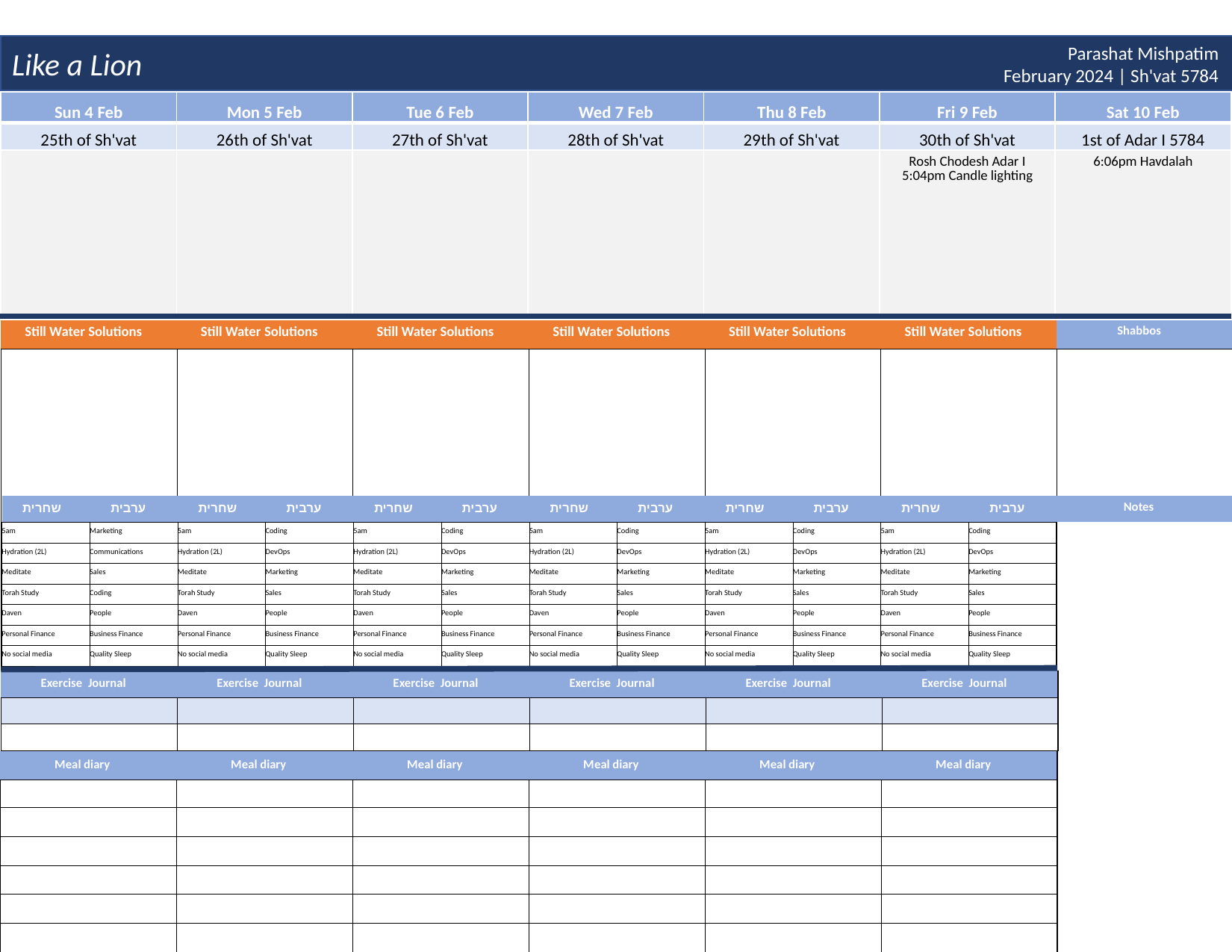

Like a Lion
Parashat Mishpatim
February 2024 | Sh'vat 5784

| Sun 4 Feb | Mon 5 Feb | Tue 6 Feb | Wed 7 Feb | Thu 8 Feb | Fri 9 Feb | Sat 10 Feb |
| --- | --- | --- | --- | --- | --- | --- |
| 25th of Sh'vat | 26th of Sh'vat | 27th of Sh'vat | 28th of Sh'vat | 29th of Sh'vat | 30th of Sh'vat | 1st of Adar I 5784 |
|  |  |  |  |  | Rosh Chodesh Adar I 5:04pm Candle lighting | 6:06pm Havdalah |
| Still Water Solutions | Still Water Solutions | Still Water Solutions | Still Water Solutions | Still Water Solutions | Still Water Solutions | Shabbos |
| --- | --- | --- | --- | --- | --- | --- |
|  |  |  |  |  |  |  |
| שחרית | ערבית | שחרית | ערבית | שחרית | ערבית | שחרית | ערבית | שחרית | ערבית | שחרית | ערבית | Notes |  |
| --- | --- | --- | --- | --- | --- | --- | --- | --- | --- | --- | --- | --- | --- |
| 5am | Marketing | 5am | Coding | 5am | Coding | 5am | Coding | 5am | Coding | 5am | Coding |  |  |
| Hydration (2L) | Communications | Hydration (2L) | DevOps | Hydration (2L) | DevOps | Hydration (2L) | DevOps | Hydration (2L) | DevOps | Hydration (2L) | DevOps |  |  |
| Meditate | Sales | Meditate | Marketing | Meditate | Marketing | Meditate | Marketing | Meditate | Marketing | Meditate | Marketing |  |  |
| Torah Study | Coding | Torah Study | Sales | Torah Study | Sales | Torah Study | Sales | Torah Study | Sales | Torah Study | Sales |  |  |
| Daven | People | Daven | People | Daven | People | Daven | People | Daven | People | Daven | People |  |  |
| Personal Finance | Business Finance | Personal Finance | Business Finance | Personal Finance | Business Finance | Personal Finance | Business Finance | Personal Finance | Business Finance | Personal Finance | Business Finance |  |  |
| No social media | Quality Sleep | No social media | Quality Sleep | No social media | Quality Sleep | No social media | Quality Sleep | No social media | Quality Sleep | No social media | Quality Sleep |  |  |
| Exercise Journal | Exercise Journal | Exercise Journal | Exercise Journal | Exercise Journal | Exercise Journal |
| --- | --- | --- | --- | --- | --- |
|  |  |  |  |  |  |
|  |  |  |  |  |  |
| Meal diary | Meal diary | Meal diary | Meal diary | Meal diary | Meal diary |
| --- | --- | --- | --- | --- | --- |
|  |  |  |  |  |  |
|  |  |  |  |  |  |
|  |  |  |  |  |  |
|  |  |  |  |  |  |
|  |  |  |  |  |  |
|  |  |  |  |  |  |